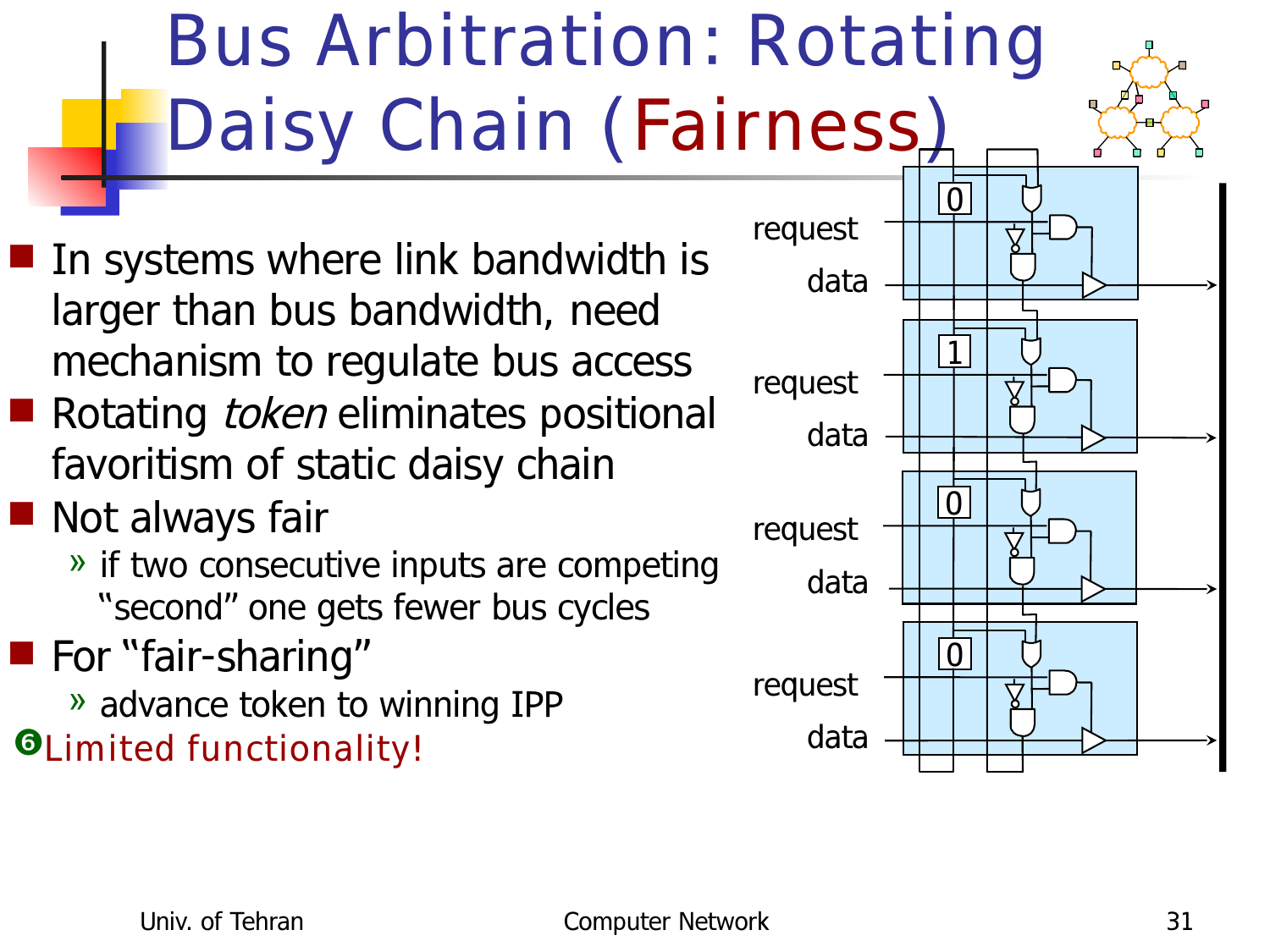

# Bus Arbitration: Rotating Daisy Chain (Fairness)

0

request
data
request
data
request
data
request
data

1

0

0

In systems where link bandwidth is larger than bus bandwidth, need mechanism to regulate bus access
Rotating token eliminates positional favoritism of static daisy chain
Not always fair
if two consecutive inputs are competing “second” one gets fewer bus cycles
For “fair-sharing”
advance token to winning IPP
Limited functionality!
Univ. of Tehran
Computer Network
31